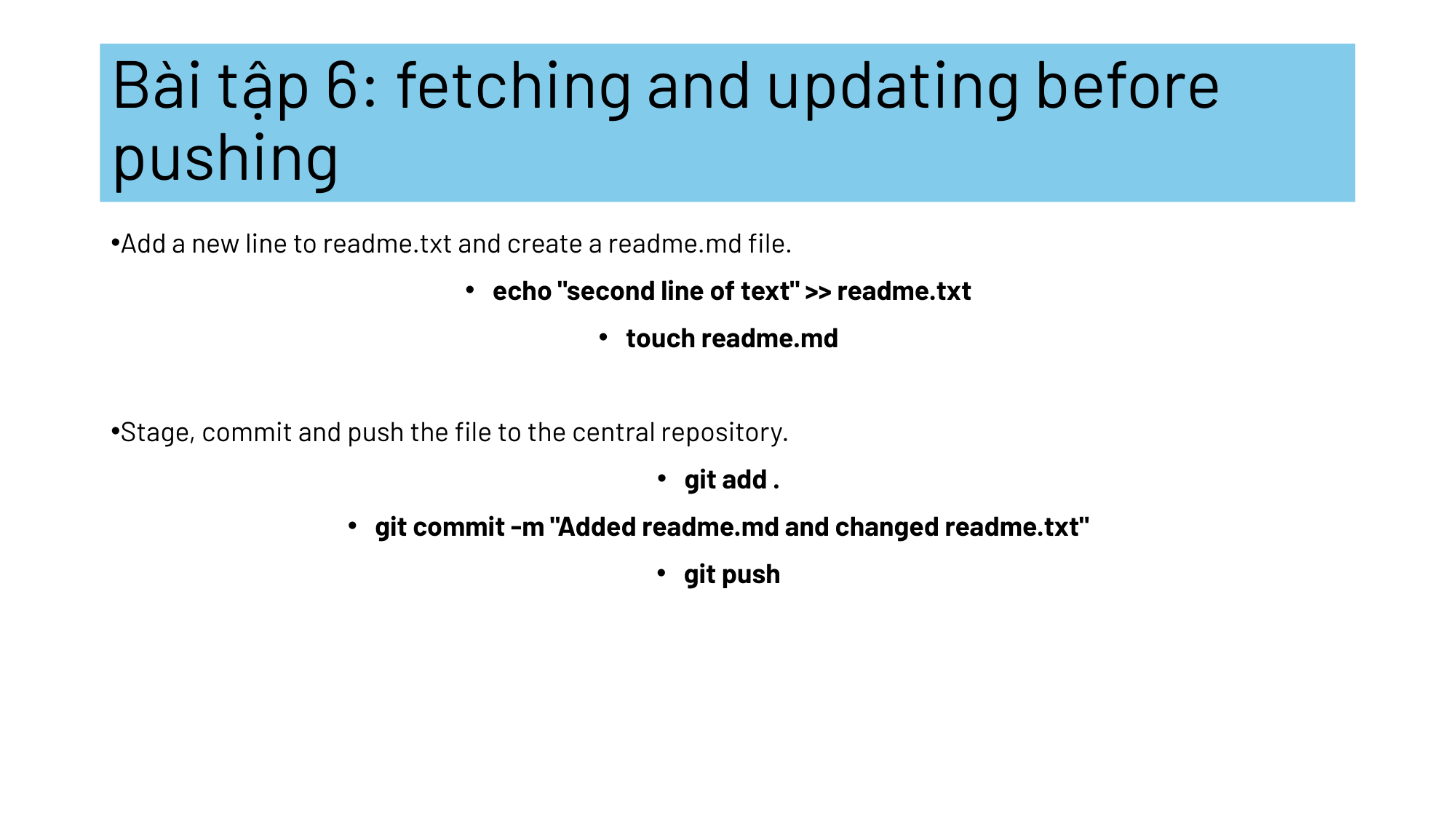

# Bài tập 6: fetching and updating before pushing
Add a new line to readme.txt and create a readme.md file.
echo "second line of text" >> readme.txt
touch readme.md

Stage, commit and push the file to the central repository.
git add .
git commit -m "Added readme.md and changed readme.txt"
git push